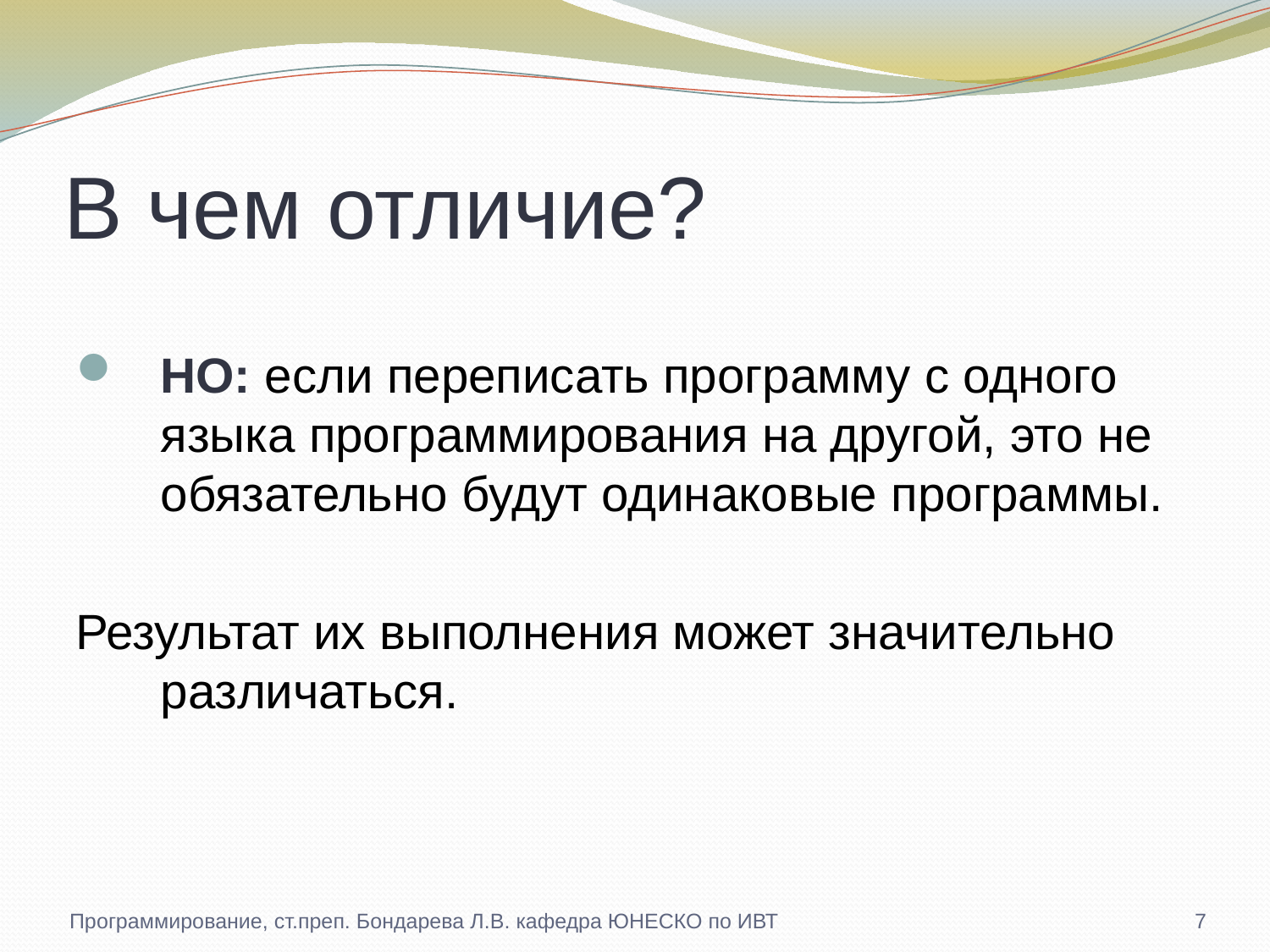

# В чем отличие?

НО: если переписать программу с одного языка программирования на другой, это не обязательно будут одинаковые программы.

Результат их выполнения может значительно различаться.

Программирование, ст.преп. Бондарева Л.В. кафедра ЮНЕСКО по ИВТ
7